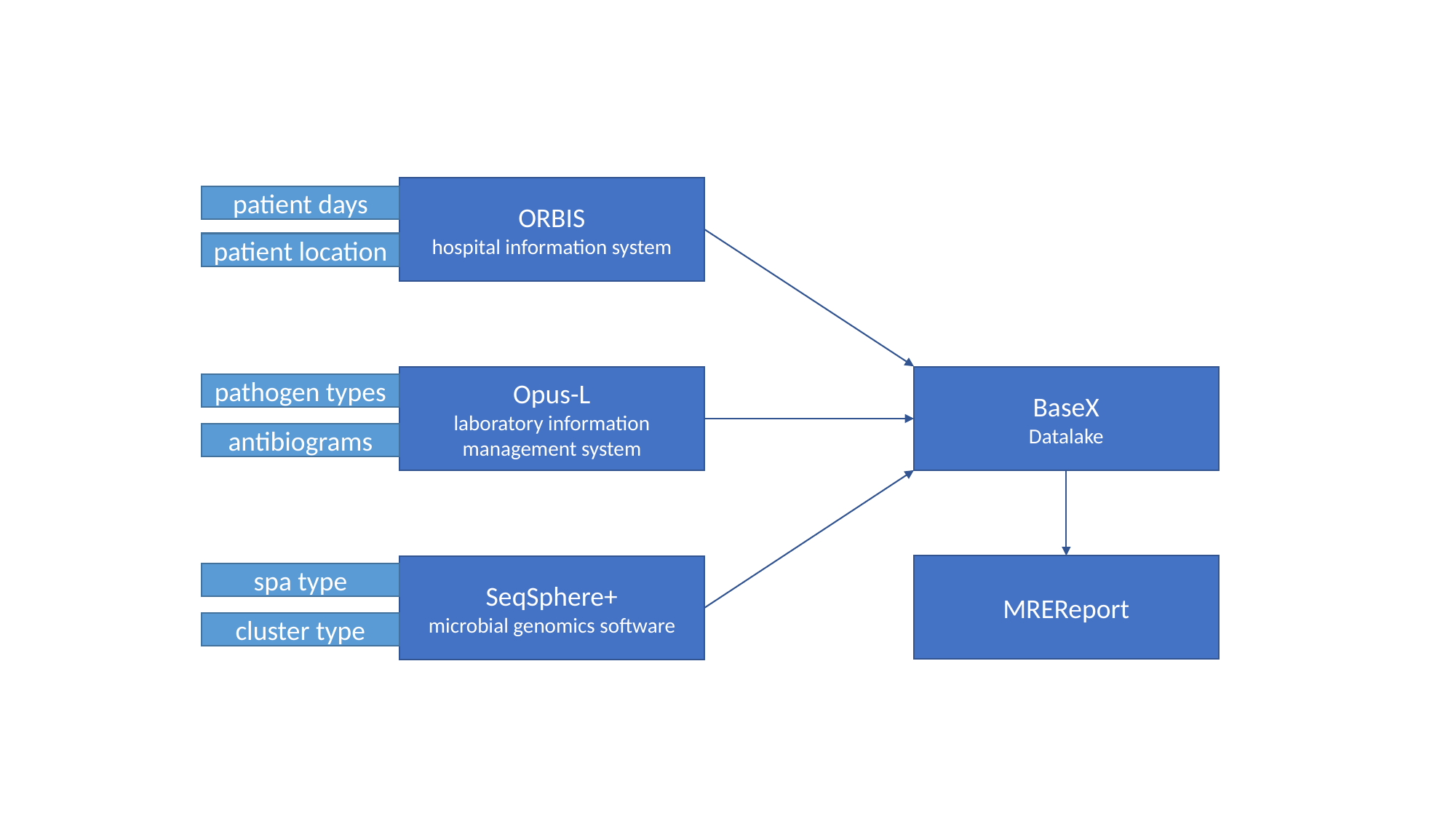

HL7 FHIR
MII Kerndatensatz, GECCO
ORBIS
hospital information system
patient days
patient location
Opus-L
laboratory information management system
BaseX
Datalake
pathogen types
antibiograms
openEHR
MREReport
SeqSphere+
microbial genomics software
spa type
cluster type